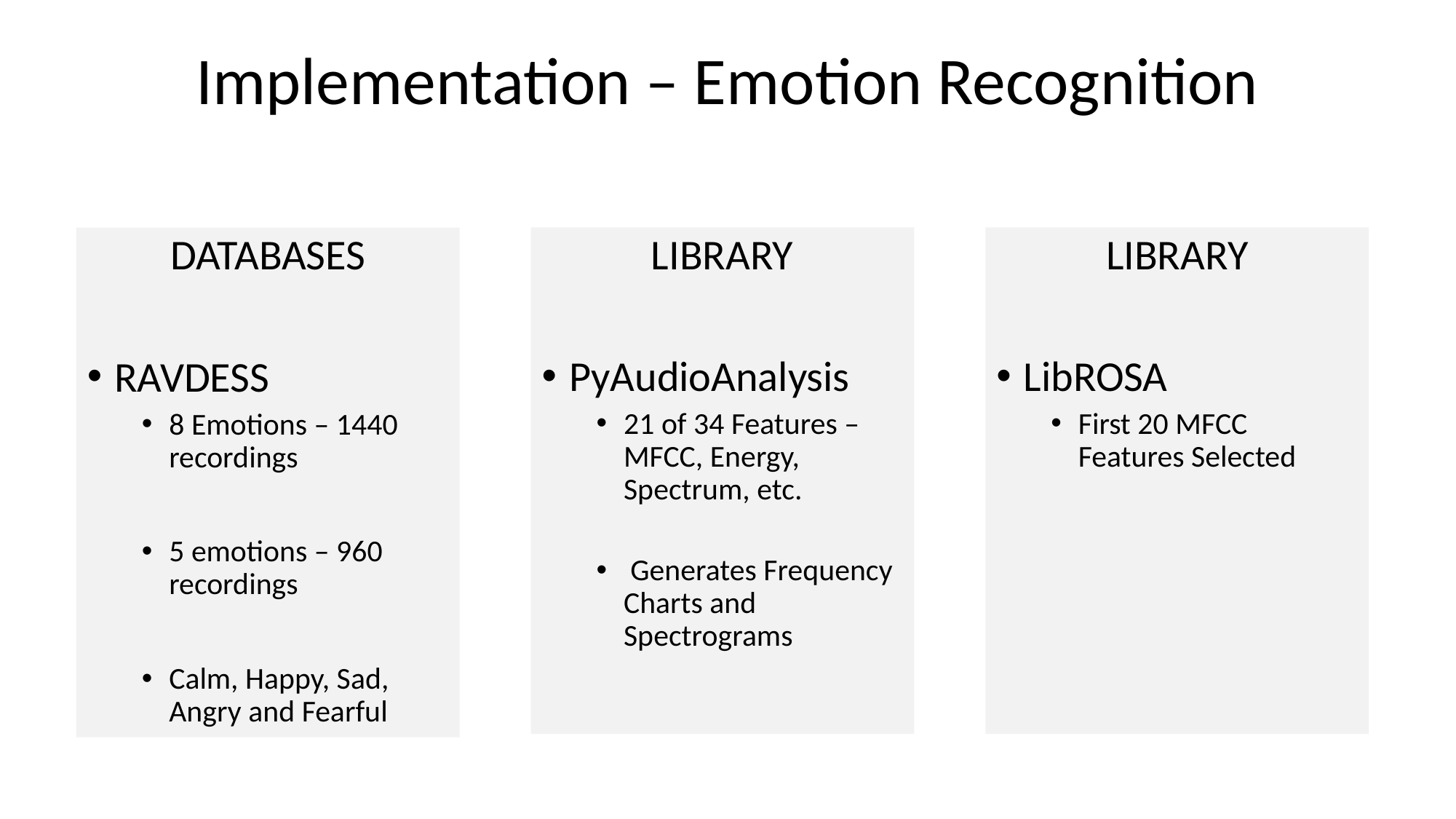

# Implementation – Emotion Recognition
LIBRARY

LibROSA
First 20 MFCC Features Selected
LIBRARY

PyAudioAnalysis
21 of 34 Features – MFCC, Energy, Spectrum, etc.

 Generates Frequency Charts and Spectrograms

DATABASES

RAVDESS
8 Emotions – 1440 recordings

5 emotions – 960 recordings

Calm, Happy, Sad, Angry and Fearful